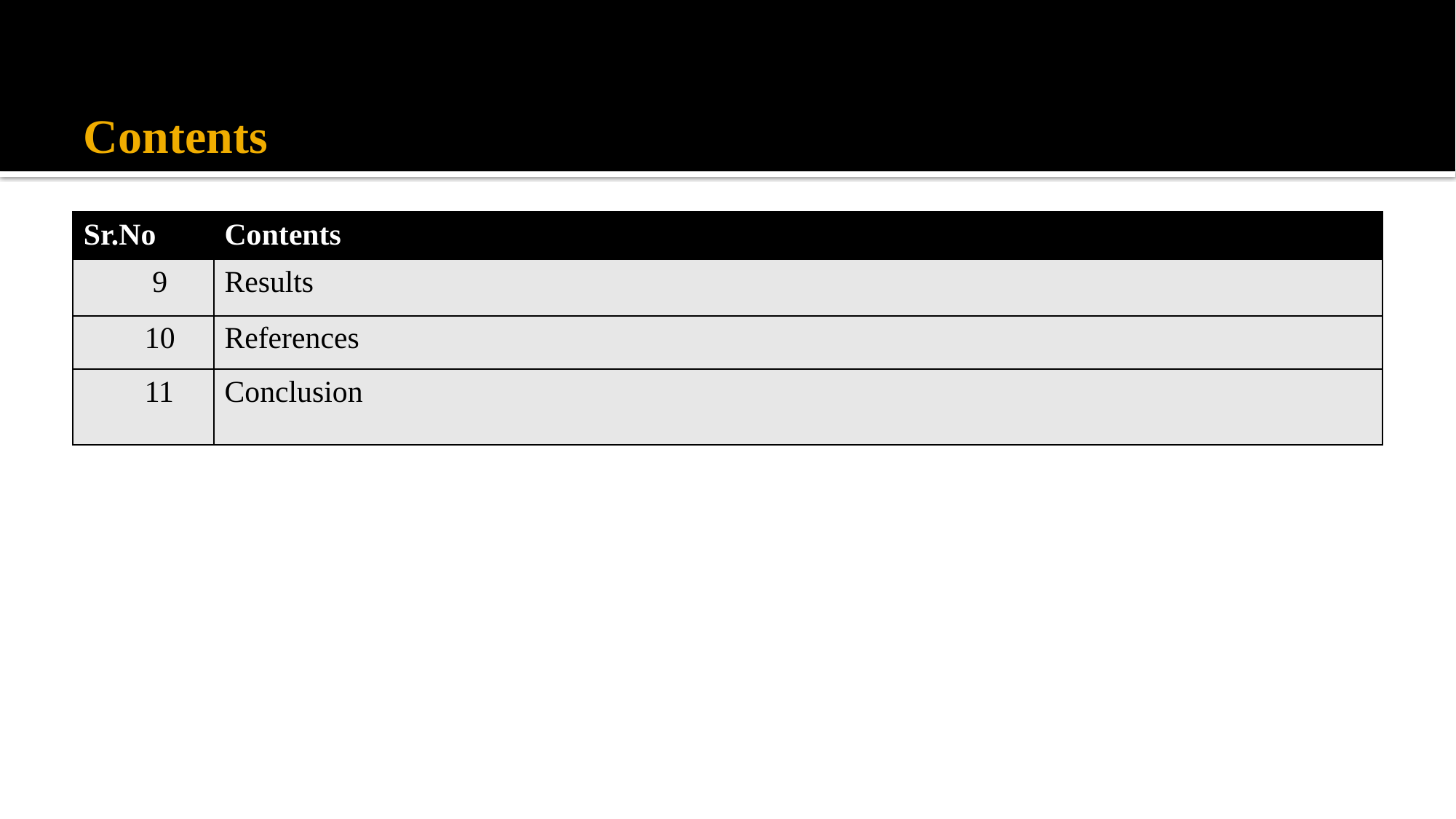

# Contents
| Sr.No | Contents |
| --- | --- |
| 9 | Results |
| 10 | References |
| 11 | Conclusion |